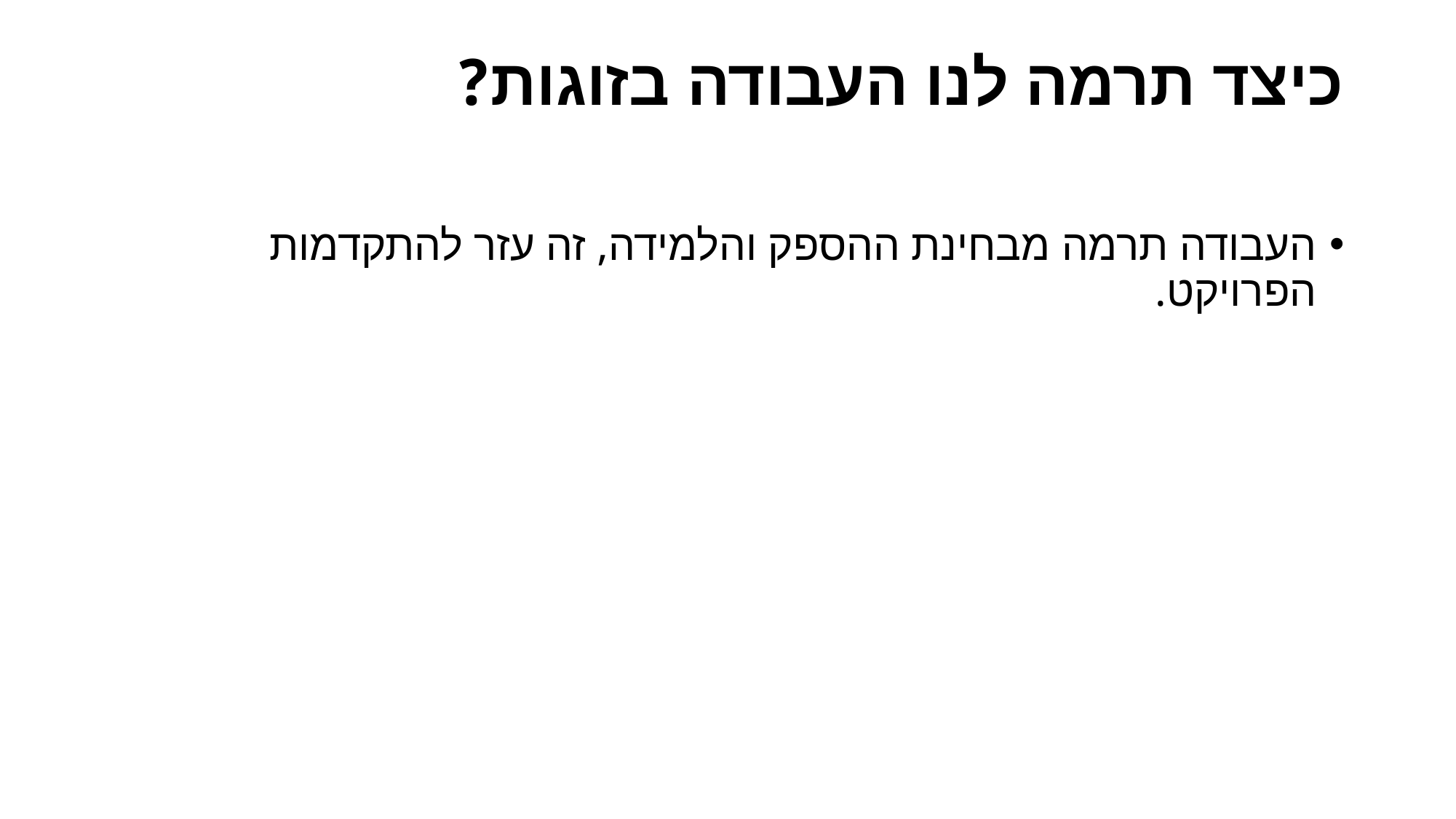

# כיצד תרמה לנו העבודה בזוגות?
העבודה תרמה מבחינת ההספק והלמידה, זה עזר להתקדמות הפרויקט.